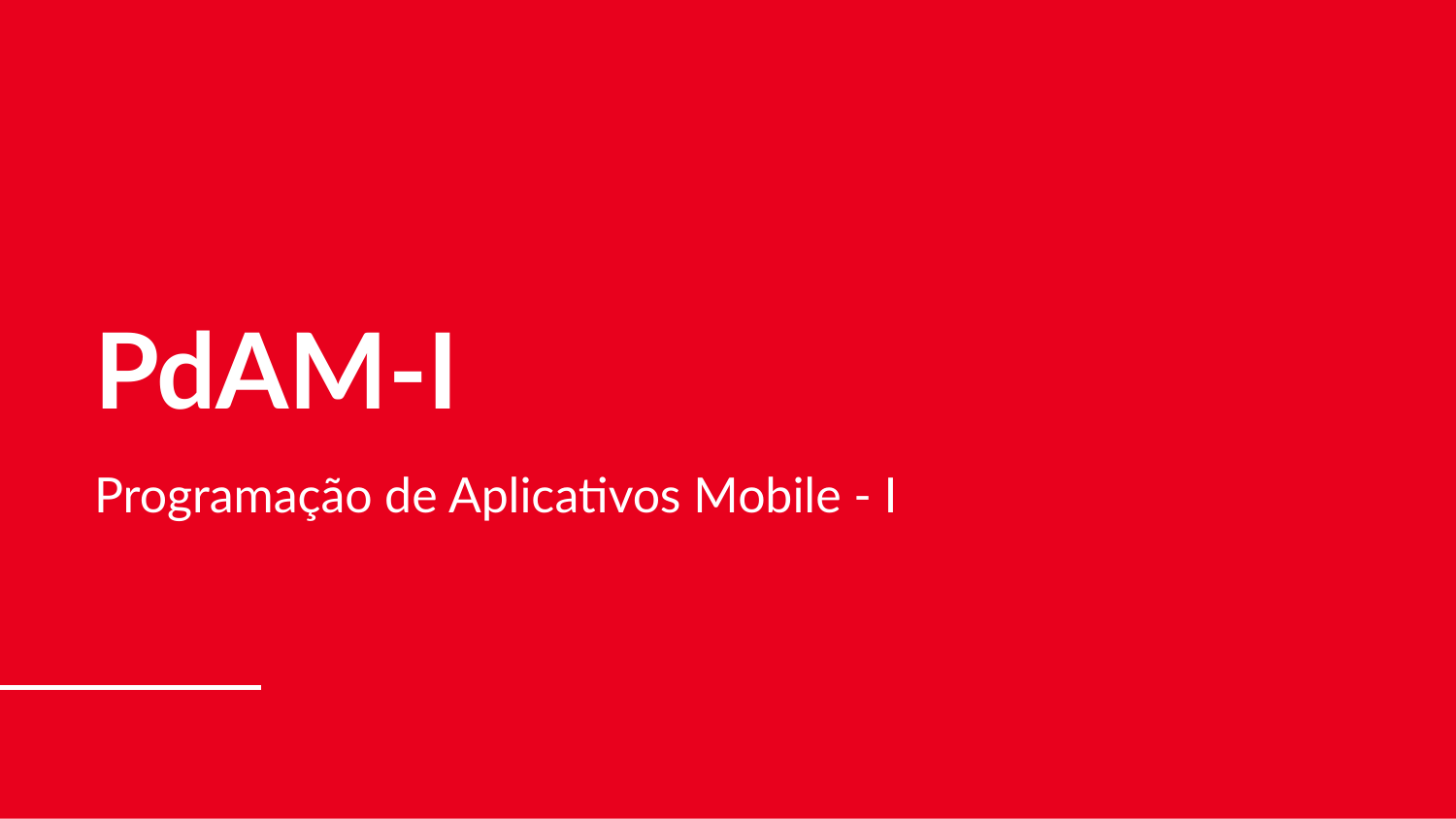

# PdAM-I
Programação de Aplicativos Mobile - I